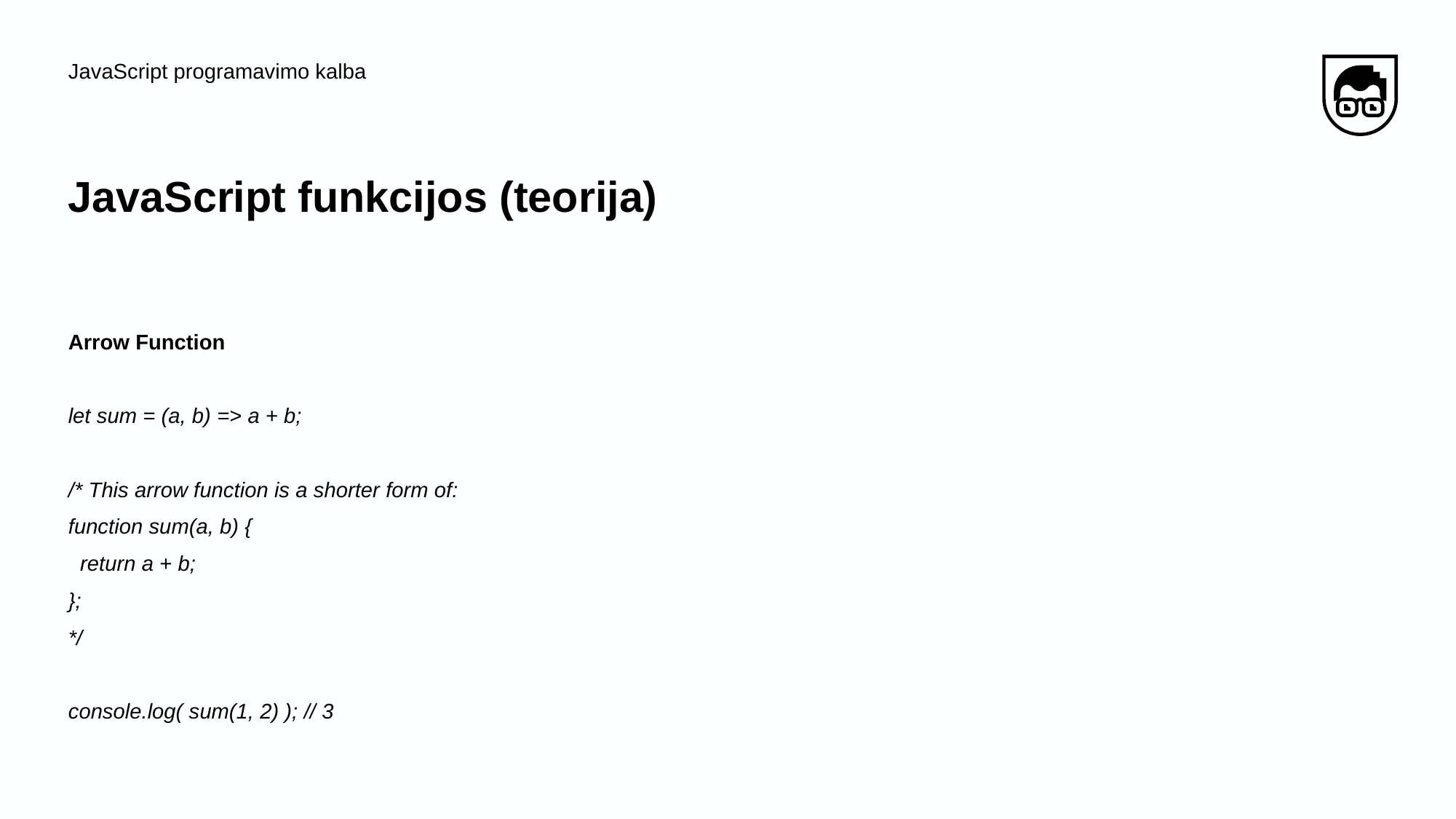

JavaScript programavimo kalba
# JavaScript funkcijos (teorija)
Arrow Function

let sum = (a, b) => a + b;

/* This arrow function is a shorter form of:
function sum(a, b) {
  return a + b;
};
*/

console.log( sum(1, 2) ); // 3